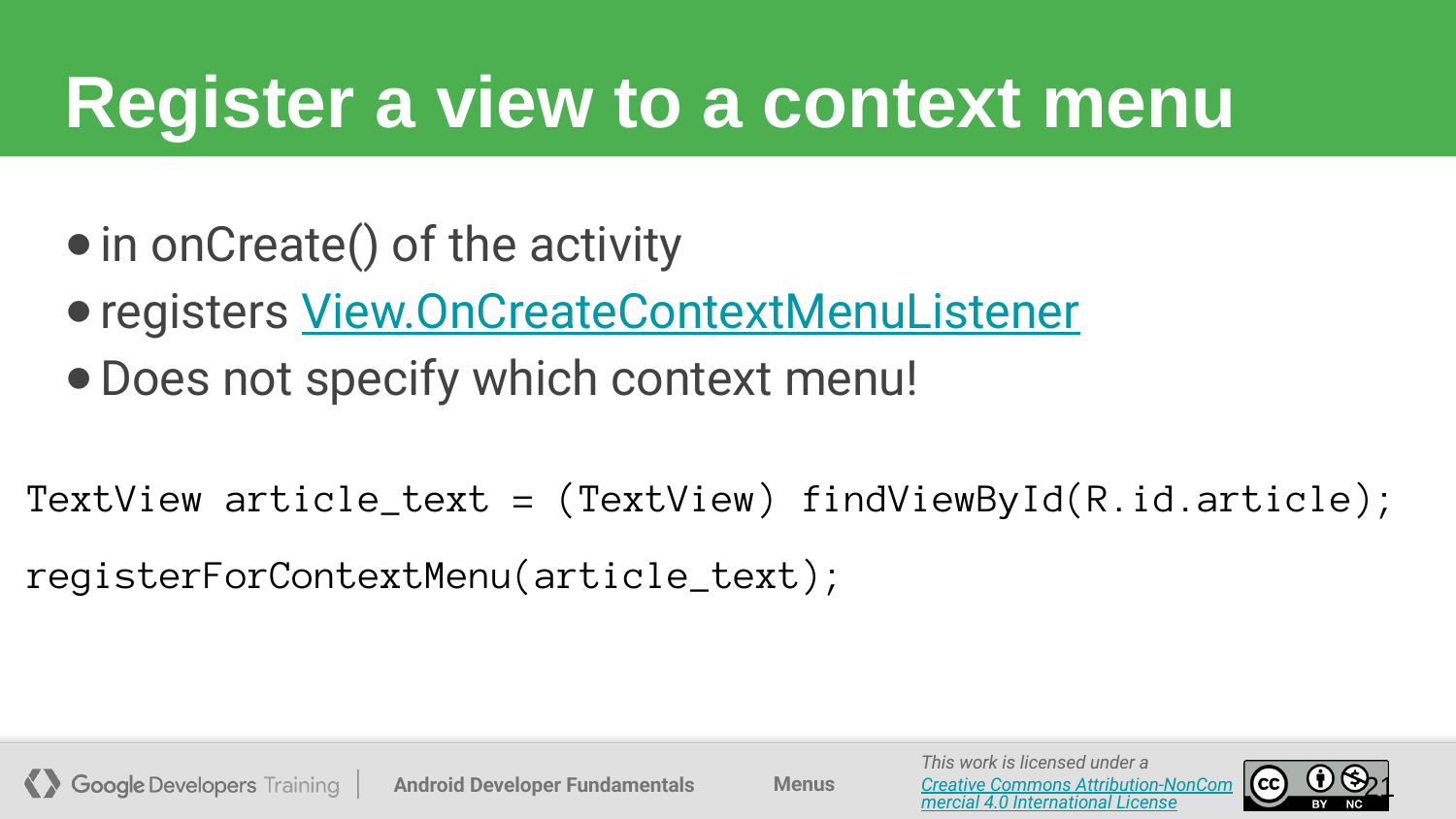

# Register a view to a context menu
in onCreate() of the activity
registers View.OnCreateContextMenuListener
Does not specify which context menu!

TextView article_text = (TextView) findViewById(R.id.article);
registerForContextMenu(article_text);
21